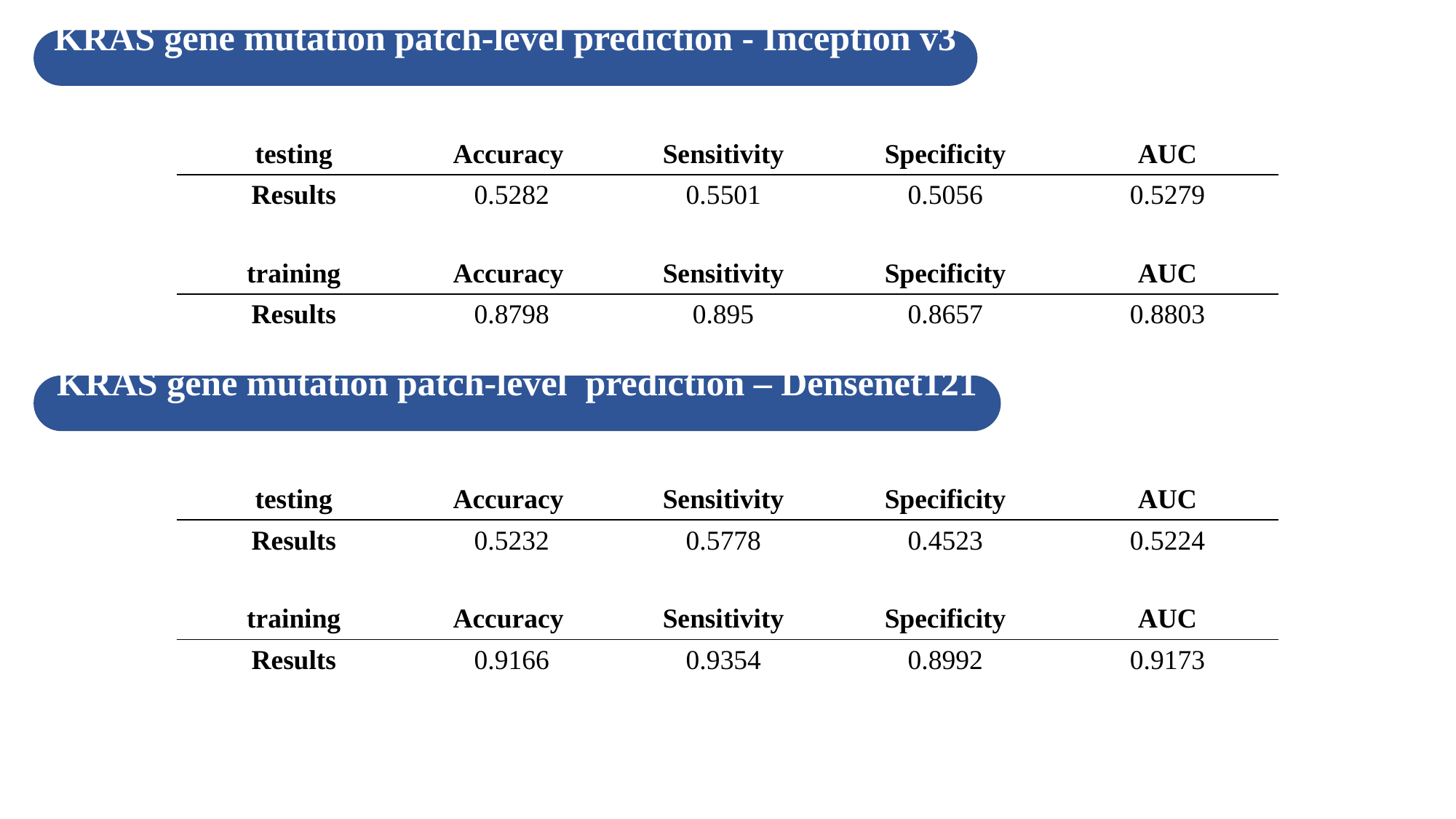

KRAS gene mutation patch-level prediction - Inception v3
| testing | Accuracy | Sensitivity | Specificity | AUC |
| --- | --- | --- | --- | --- |
| Results | 0.5282 | 0.5501 | 0.5056 | 0.5279 |
| training | Accuracy | Sensitivity | Specificity | AUC |
| --- | --- | --- | --- | --- |
| Results | 0.8798 | 0.895 | 0.8657 | 0.8803 |
KRAS gene mutation patch-level  prediction – Densenet121
| testing | Accuracy | Sensitivity | Specificity | AUC |
| --- | --- | --- | --- | --- |
| Results | 0.5232 | 0.5778 | 0.4523 | 0.5224 |
| training | Accuracy | Sensitivity | Specificity | AUC |
| --- | --- | --- | --- | --- |
| Results | 0.9166 | 0.9354 | 0.8992 | 0.9173 |